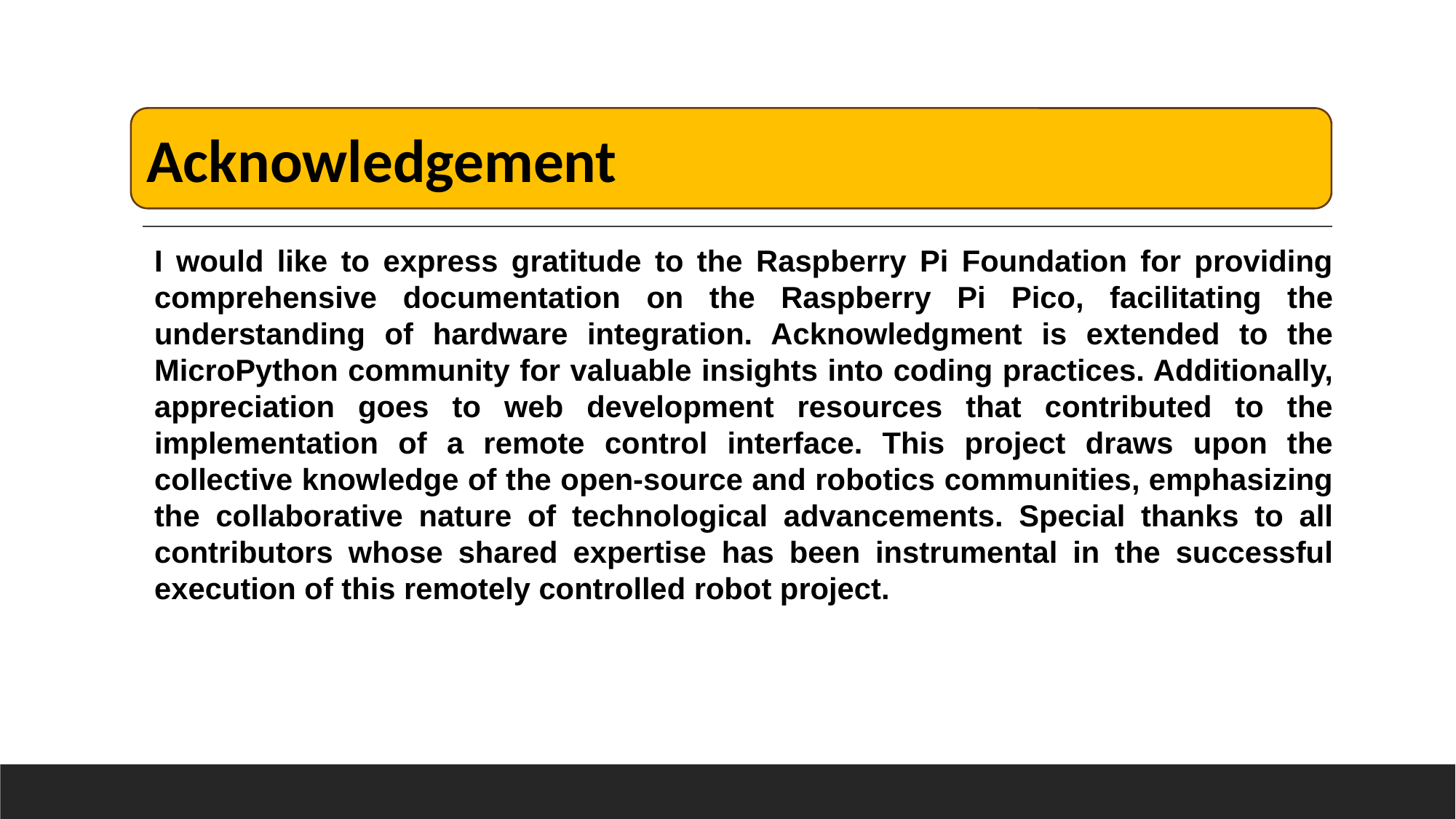

# Acknowledgement
Acknowledgement
I would like to express gratitude to the Raspberry Pi Foundation for providing comprehensive documentation on the Raspberry Pi Pico, facilitating the understanding of hardware integration. Acknowledgment is extended to the MicroPython community for valuable insights into coding practices. Additionally, appreciation goes to web development resources that contributed to the implementation of a remote control interface. This project draws upon the collective knowledge of the open-source and robotics communities, emphasizing the collaborative nature of technological advancements. Special thanks to all contributors whose shared expertise has been instrumental in the successful execution of this remotely controlled robot project.